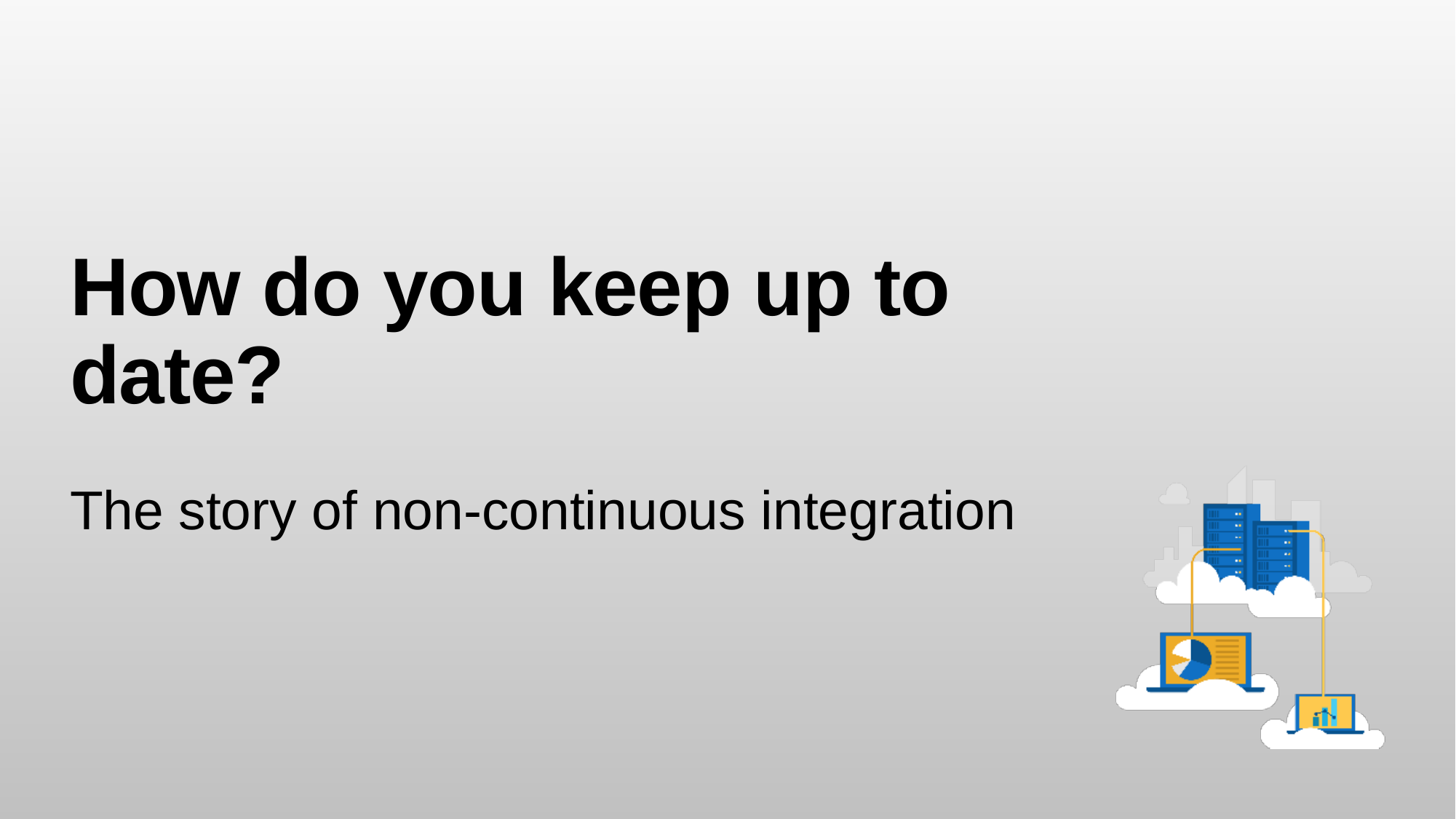

# How do you keep up to date?
The story of non-continuous integration